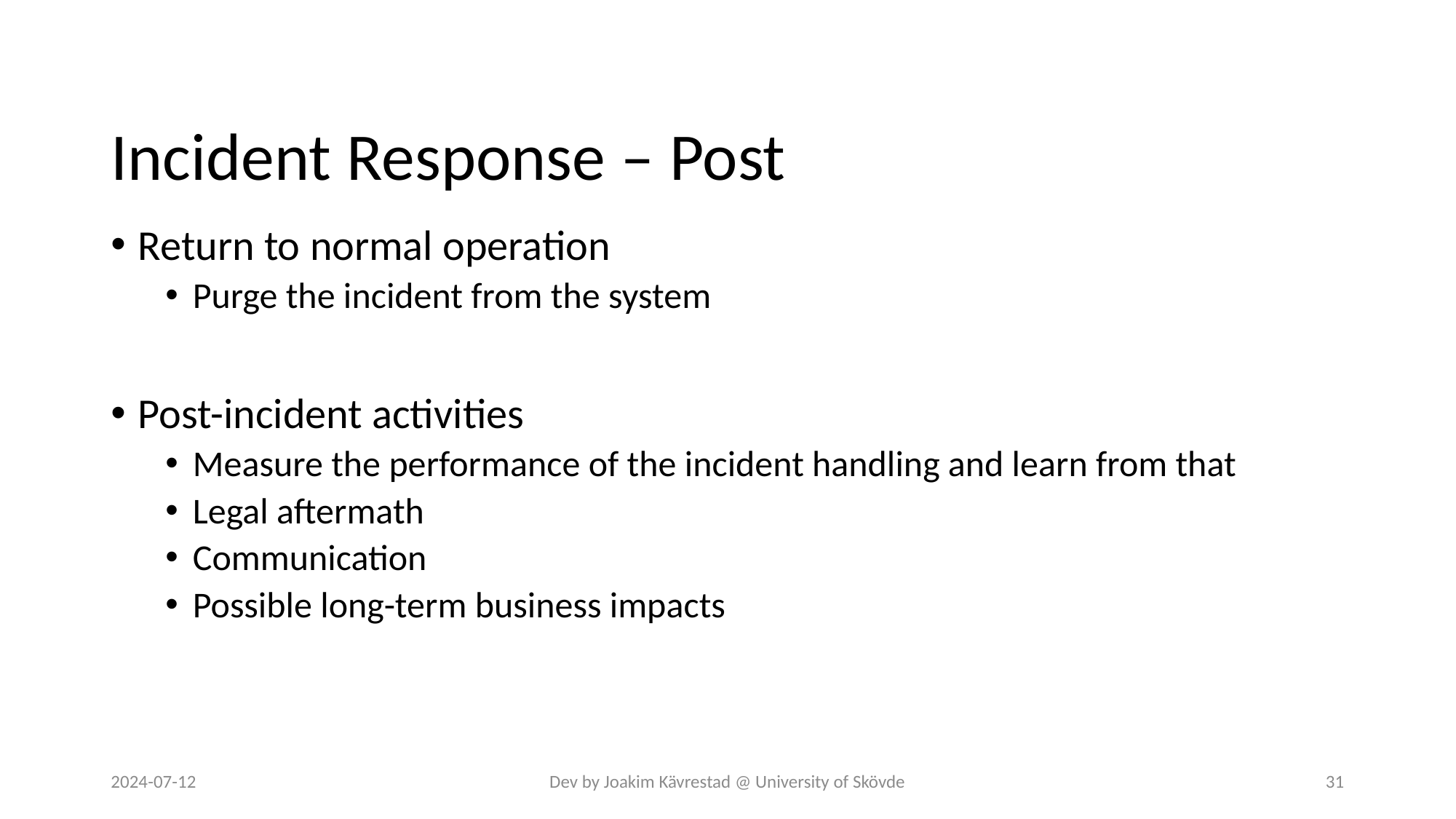

# Incident Response – Post
Return to normal operation
Purge the incident from the system

Post-incident activities
Measure the performance of the incident handling and learn from that
Legal aftermath
Communication
Possible long-term business impacts

2024-07-12
Dev by Joakim Kävrestad @ University of Skövde
31